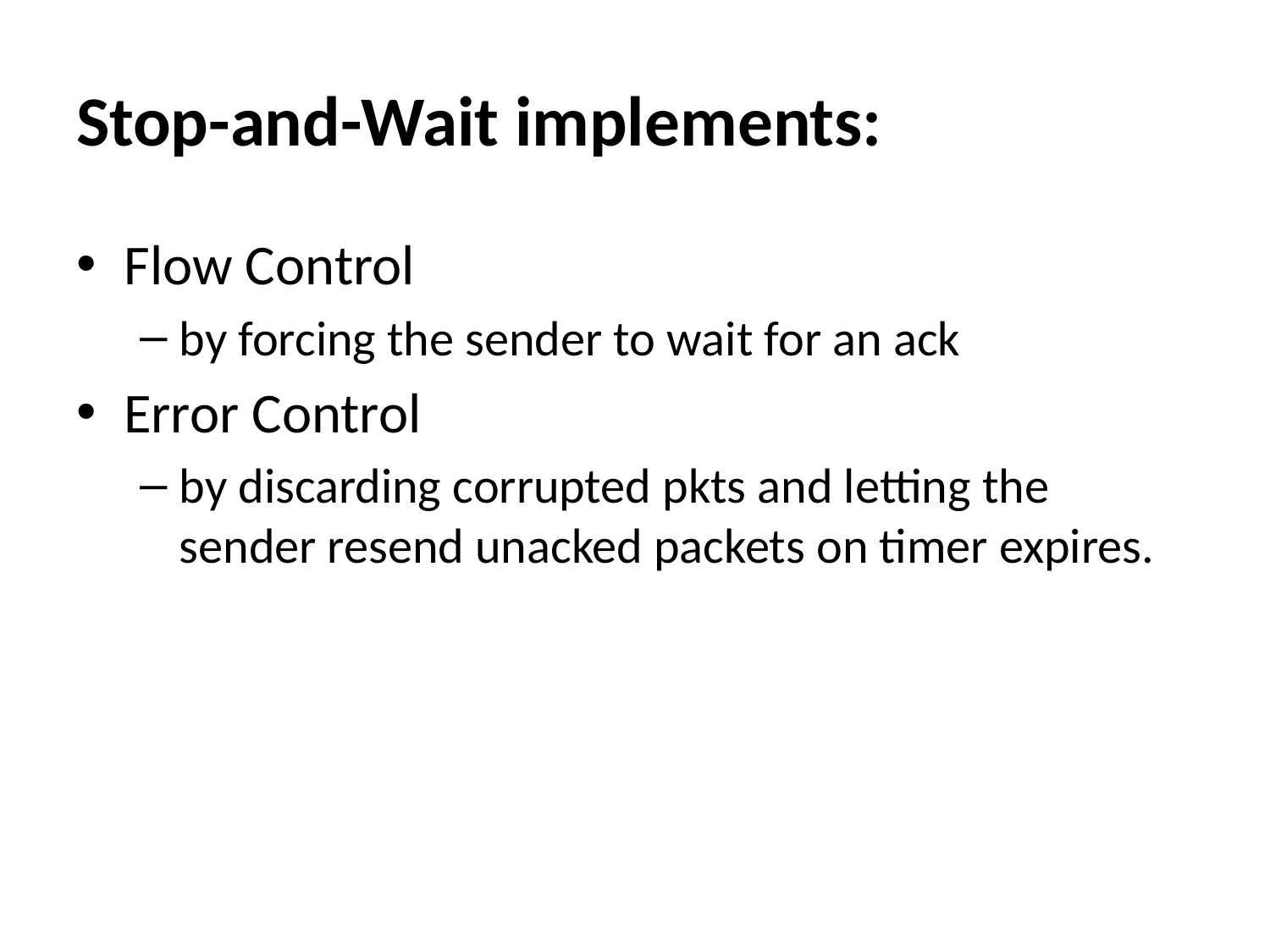

# Stop-and-Wait implements:
Flow Control
by forcing the sender to wait for an ack
Error Control
by discarding corrupted pkts and letting the sender resend unacked packets on timer expires.